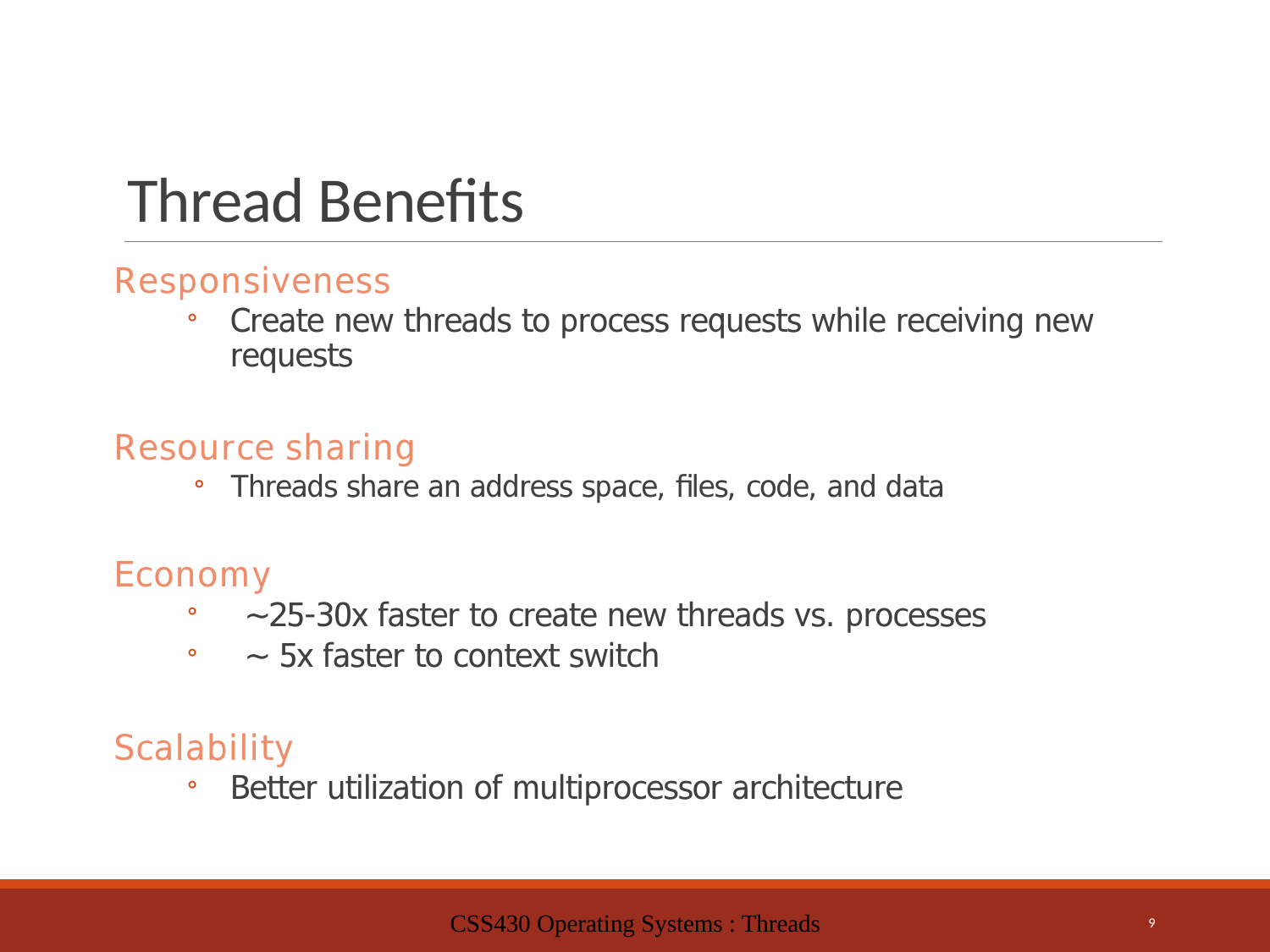

# Thread Benefits
Responsiveness
Create new threads to process requests while receiving new requests

Resource sharing
Threads share an address space, files, code, and data

Economy
~25-30x faster to create new threads vs. processes
~ 5x faster to context switch

Scalability
Better utilization of multiprocessor architecture

CSS430 Operating Systems : Threads
9